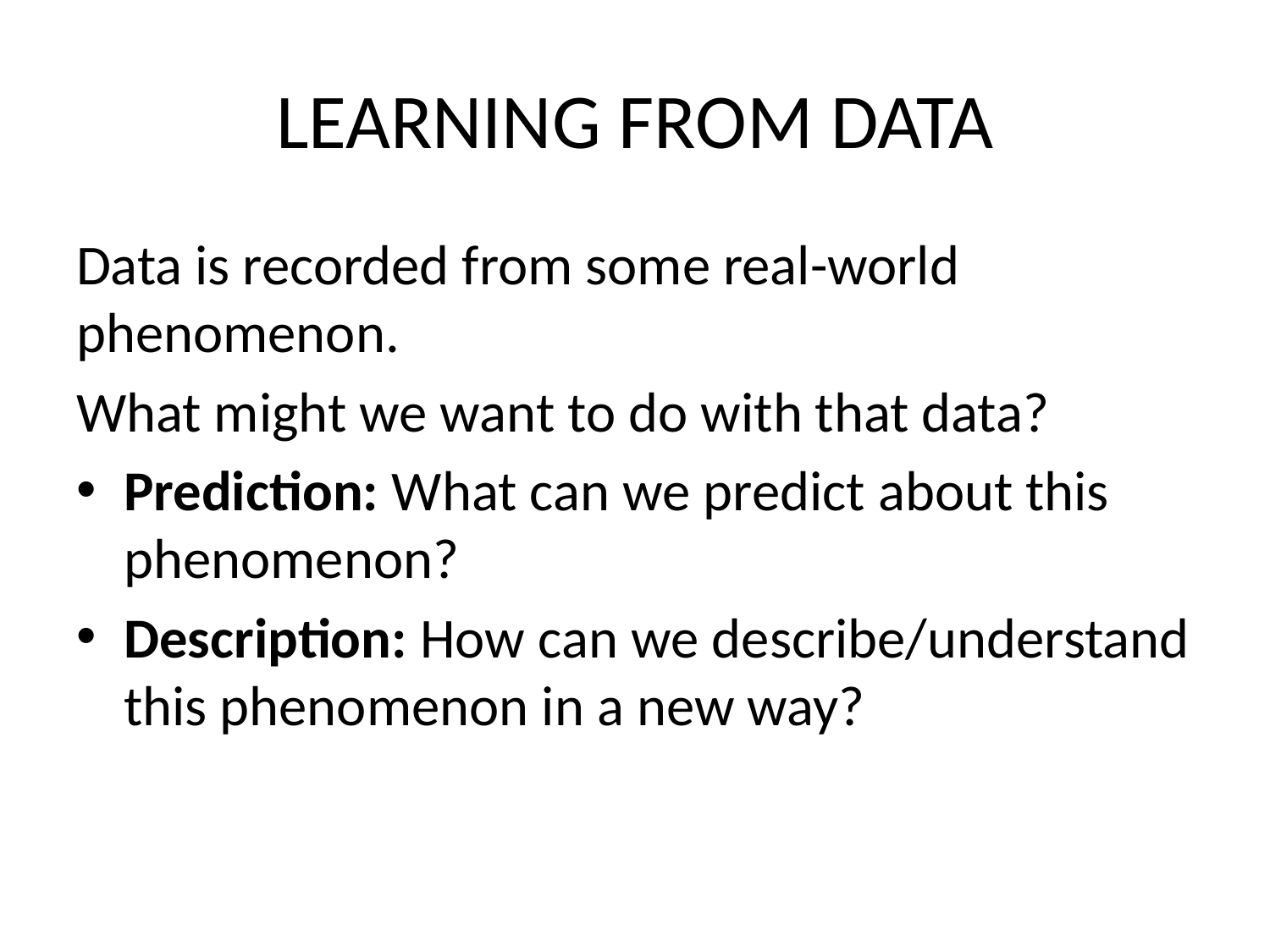

# LEARNING FROM DATA
Data is recorded from some real-world phenomenon.
What might we want to do with that data?
Prediction: What can we predict about this phenomenon?
Description: How can we describe/understand this phenomenon in a new way?